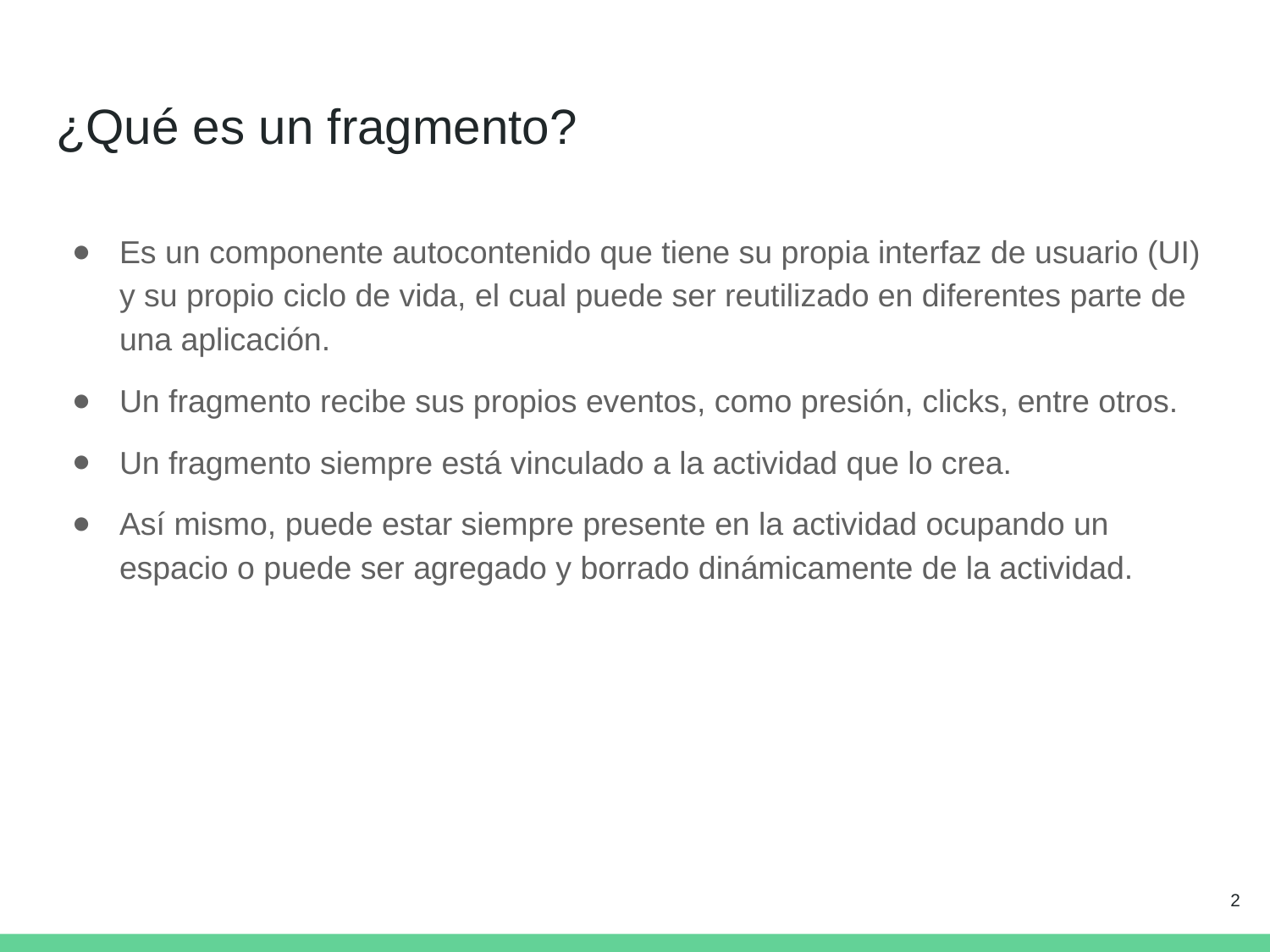

# ¿Qué es un fragmento?
Es un componente autocontenido que tiene su propia interfaz de usuario (UI) y su propio ciclo de vida, el cual puede ser reutilizado en diferentes parte de una aplicación.
Un fragmento recibe sus propios eventos, como presión, clicks, entre otros.
Un fragmento siempre está vinculado a la actividad que lo crea.
Así mismo, puede estar siempre presente en la actividad ocupando un espacio o puede ser agregado y borrado dinámicamente de la actividad.
2